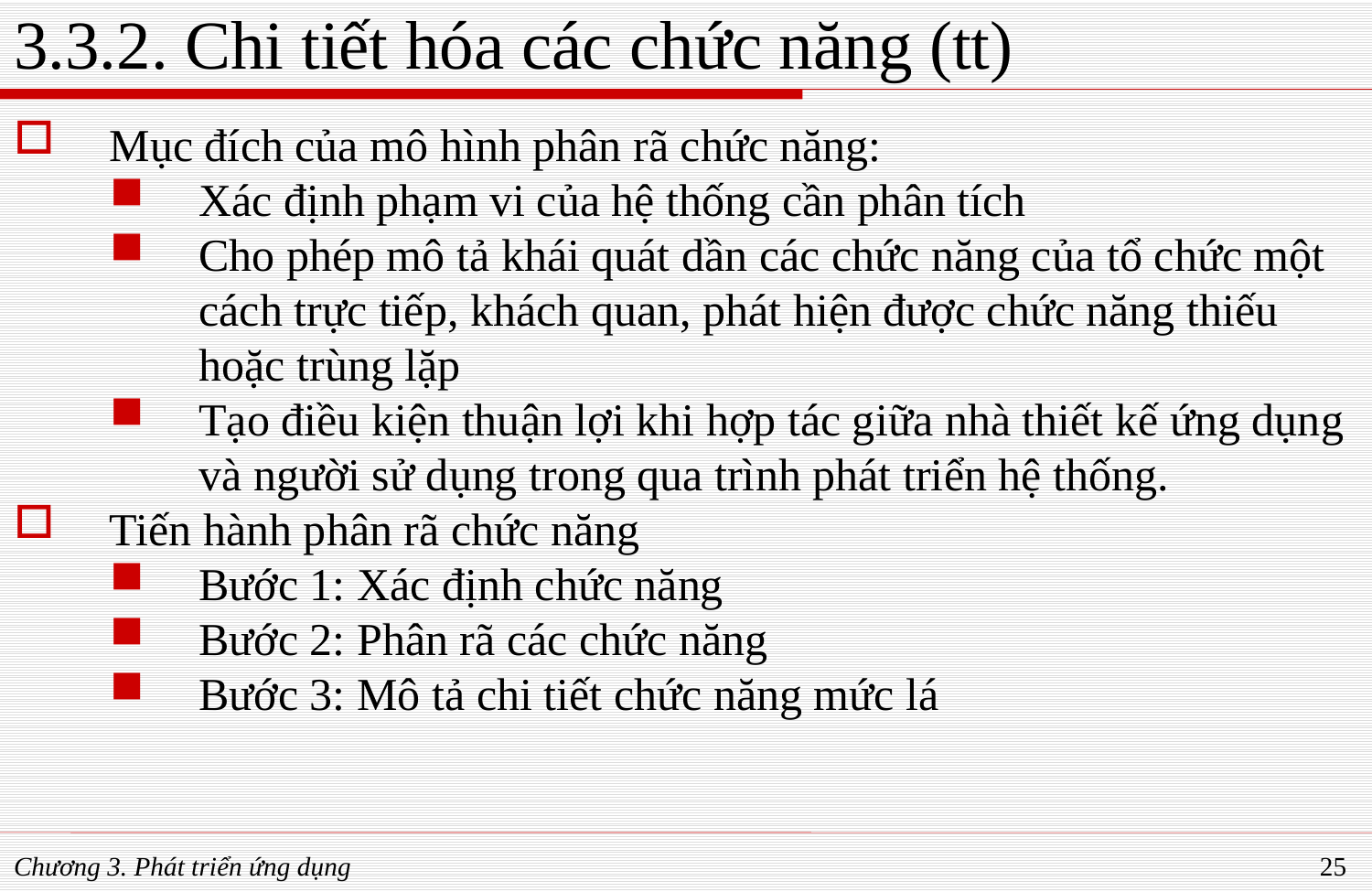

# 3.3.2. Chi tiết hóa các chức năng (tt)
Mục đích của mô hình phân rã chức năng:
Xác định phạm vi của hệ thống cần phân tích
Cho phép mô tả khái quát dần các chức năng của tổ chức một cách trực tiếp, khách quan, phát hiện được chức năng thiếu hoặc trùng lặp
Tạo điều kiện thuận lợi khi hợp tác giữa nhà thiết kế ứng dụng và người sử dụng trong qua trình phát triển hệ thống.
Tiến hành phân rã chức năng
Bước 1: Xác định chức năng
Bước 2: Phân rã các chức năng
Bước 3: Mô tả chi tiết chức năng mức lá
Chương 3. Phát triển ứng dụng
25